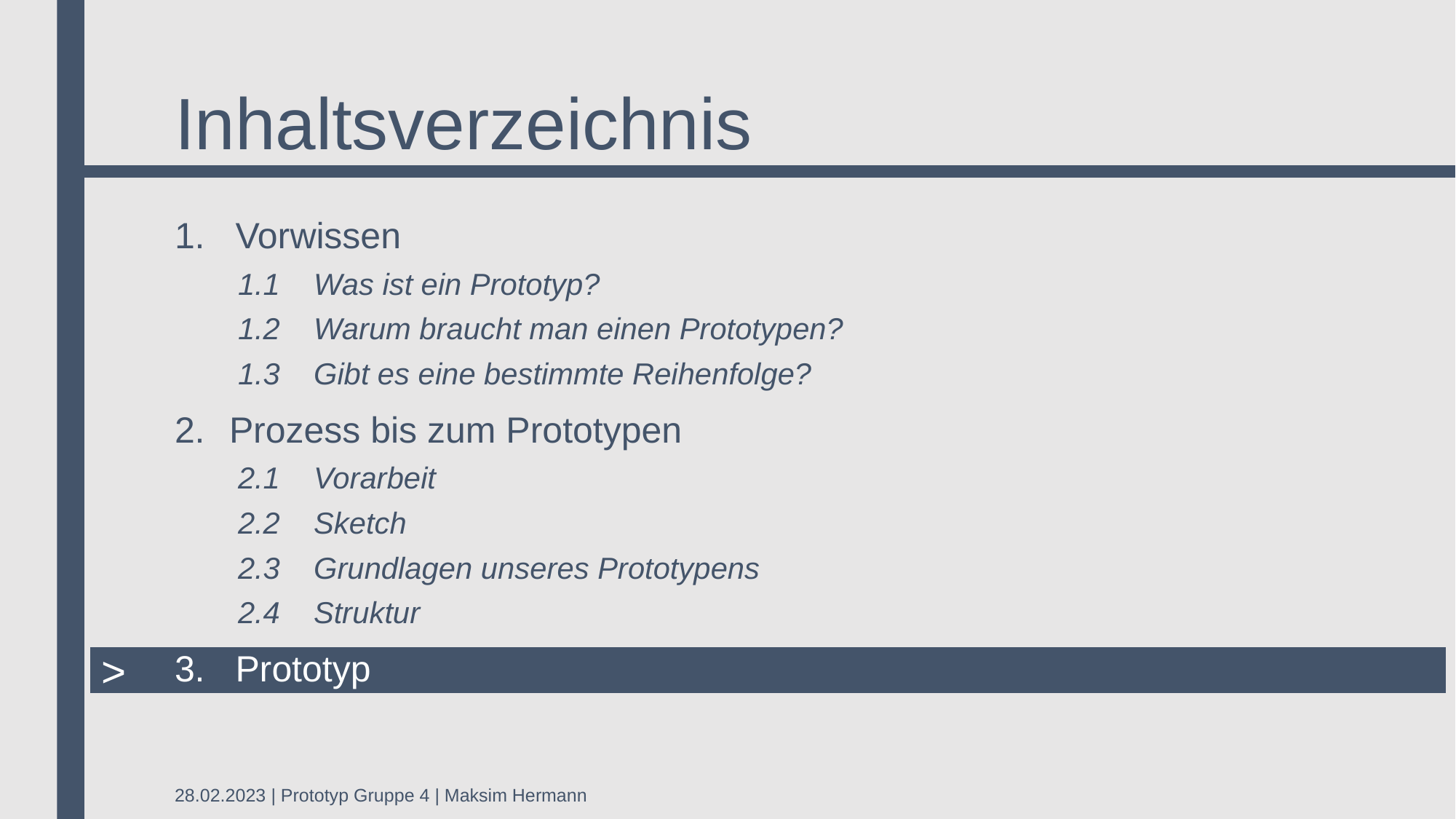

# Inhaltsverzeichnis

1.   Vorwissen
1.1    Was ist ein Prototyp?
1.2    Warum braucht man einen Prototypen?
1.3    Gibt es eine bestimmte Reihenfolge?
Prozess bis zum Prototypen
2.1    Vorarbeit
2.2    Sketch
2.3    Grundlagen unseres Prototypens
2.4    Struktur
3.   Prototyp

>

28.02.2023 | Prototyp Gruppe 4 | Maksim Hermann